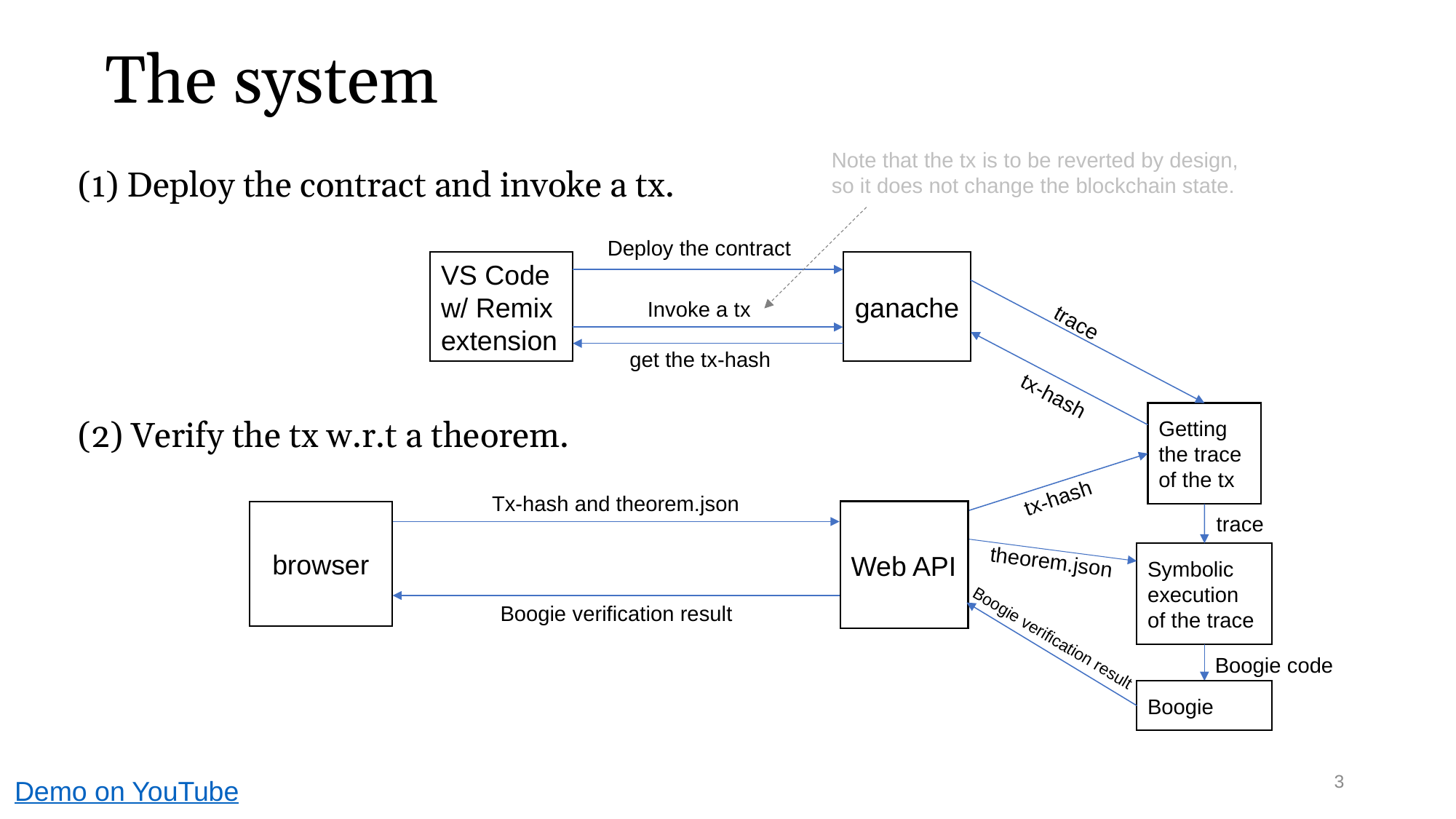

# The system
Note that the tx is to be reverted by design, so it does not change the blockchain state.
(1) Deploy the contract and invoke a tx.
Deploy the contract
VS Code
w/ Remix
extension
ganache
trace
tx-hash
Getting the trace of the tx
tx-hash
Invoke a tx
get the tx-hash
(2) Verify the tx w.r.t a theorem.
Tx-hash and theorem.json

browser

Web API
trace
theorem.json
Symbolic execution of the trace
Boogie code
Boogie verification result
Boogie verification result
Boogie
3
Demo on YouTube